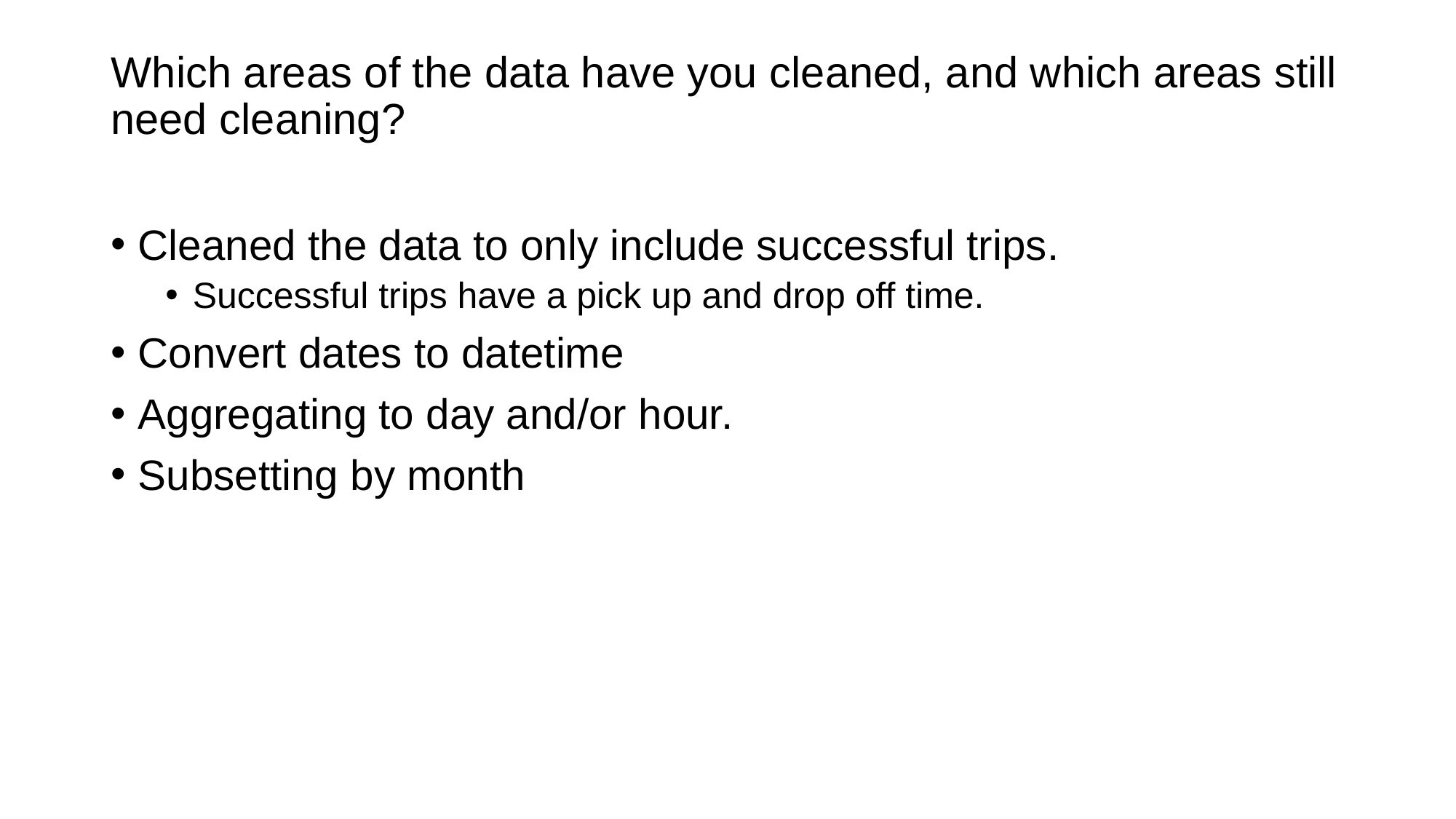

# Which areas of the data have you cleaned, and which areas still need cleaning?
Cleaned the data to only include successful trips.
Successful trips have a pick up and drop off time.
Convert dates to datetime
Aggregating to day and/or hour.
Subsetting by month